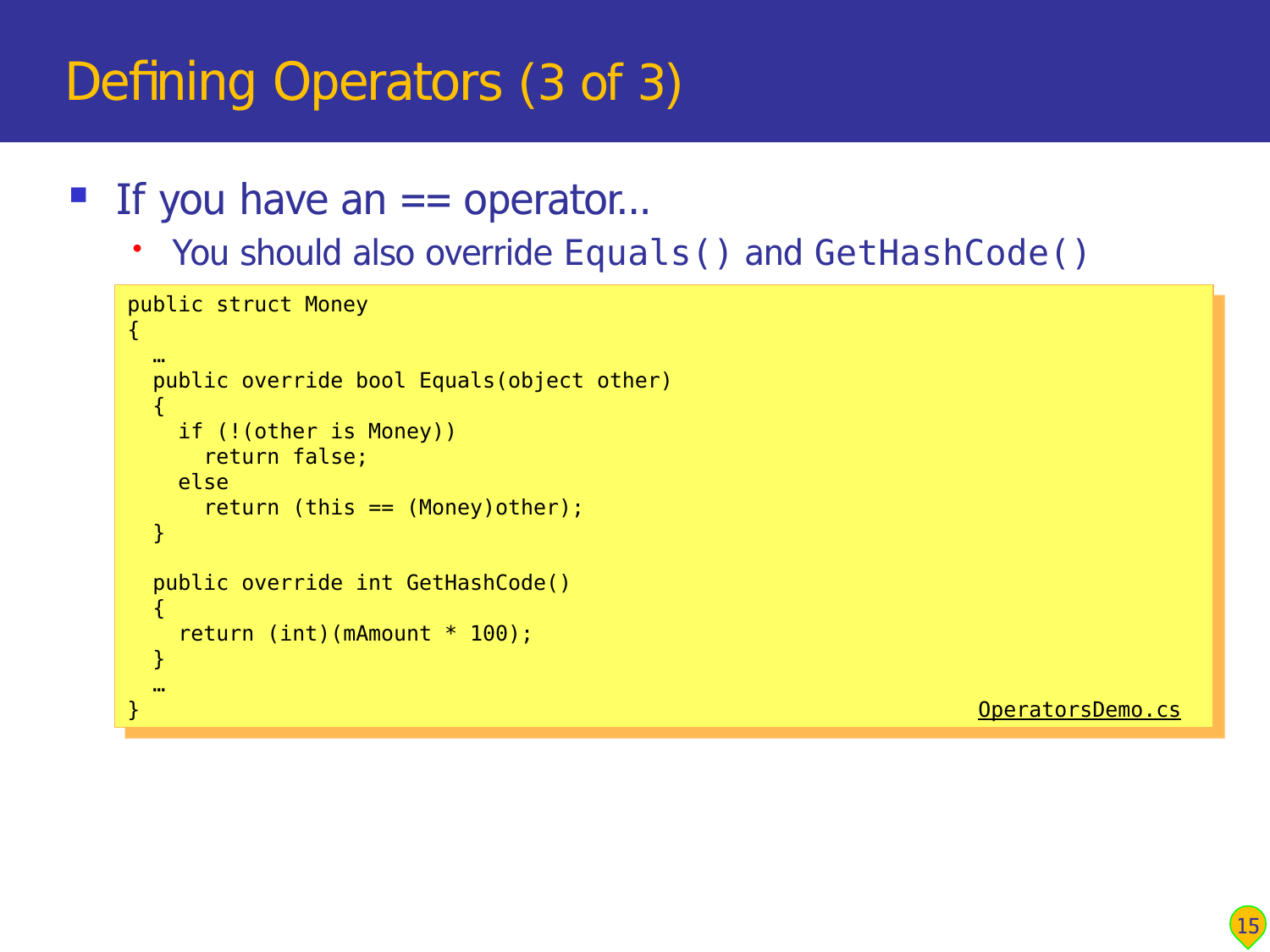

# Defining Operators (3 of 3)
If you have an == operator…
You should also override Equals() and GetHashCode()
public struct Money
{
  …
  public override bool Equals(object other)
  {
    if (!(other is Money))
      return false;
    else
      return (this == (Money)other);
  }

  public override int GetHashCode()
  {
    return (int)(mAmount * 100);
  }
  …
}                                                                  OperatorsDemo.cs
15